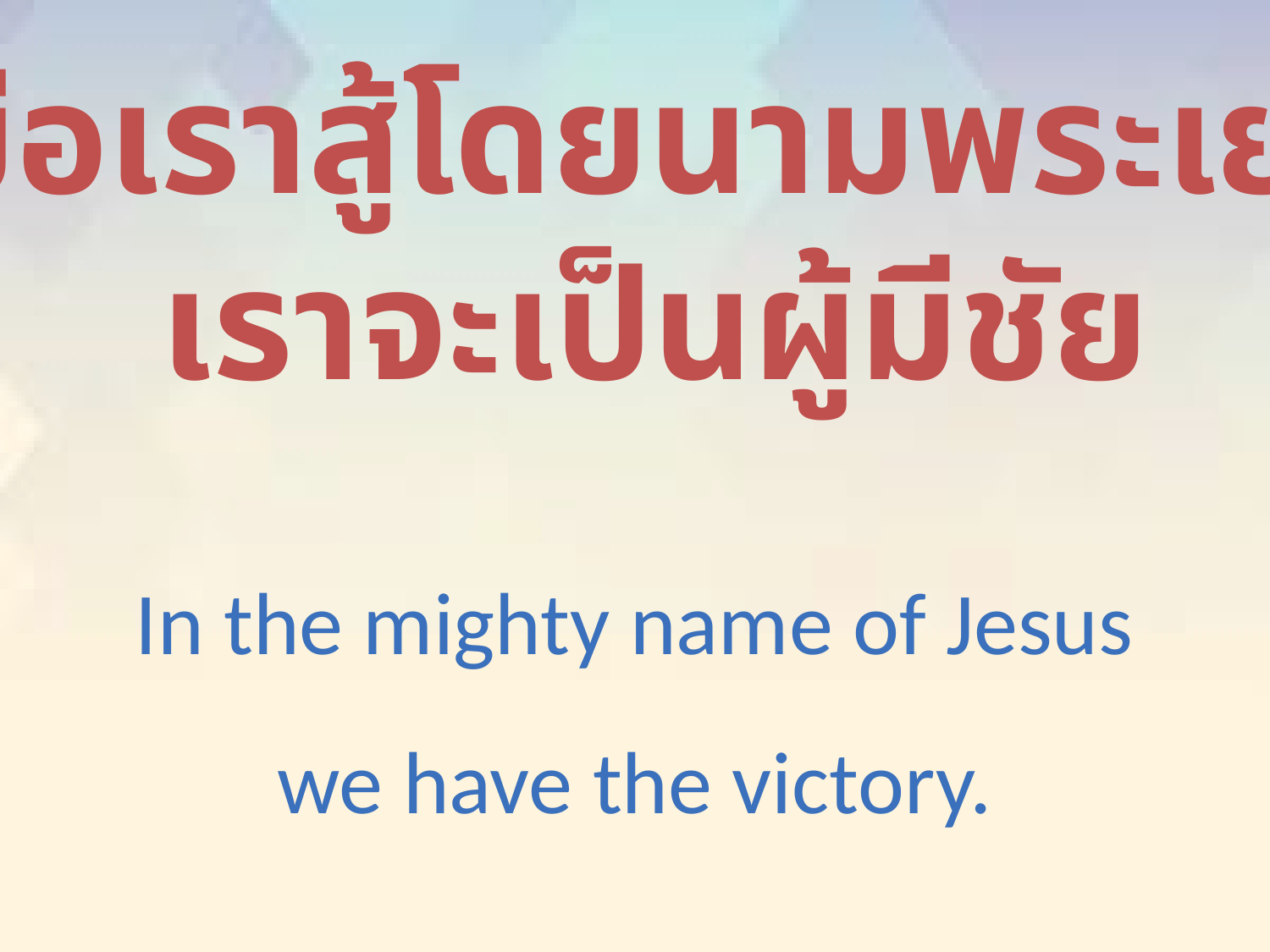

เมื่อเราสู้โดยนามพระเยซู
 เราจะเป็นผู้มีชัย
In the mighty name of Jesus we have the victory.